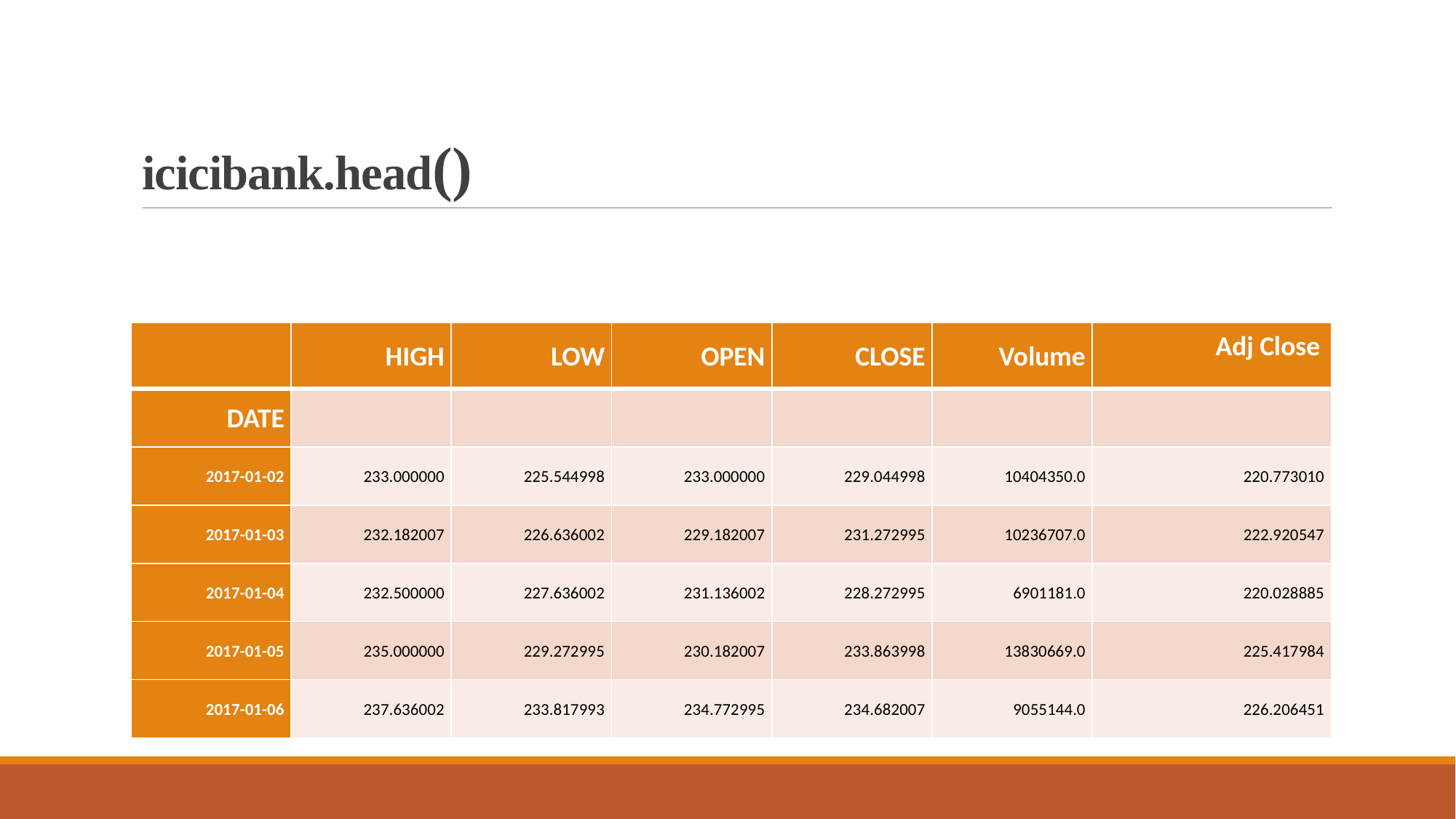

# icicibank.head()
|  | HIGH | LOW | OPEN | CLOSE | Volume | Adj Close |
| --- | --- | --- | --- | --- | --- | --- |
| DATE |  |  |  |  |  |  |
| 2017-01-02 | 233.000000 | 225.544998 | 233.000000 | 229.044998 | 10404350.0 | 220.773010 |
| 2017-01-03 | 232.182007 | 226.636002 | 229.182007 | 231.272995 | 10236707.0 | 222.920547 |
| 2017-01-04 | 232.500000 | 227.636002 | 231.136002 | 228.272995 | 6901181.0 | 220.028885 |
| 2017-01-05 | 235.000000 | 229.272995 | 230.182007 | 233.863998 | 13830669.0 | 225.417984 |
| 2017-01-06 | 237.636002 | 233.817993 | 234.772995 | 234.682007 | 9055144.0 | 226.206451 |